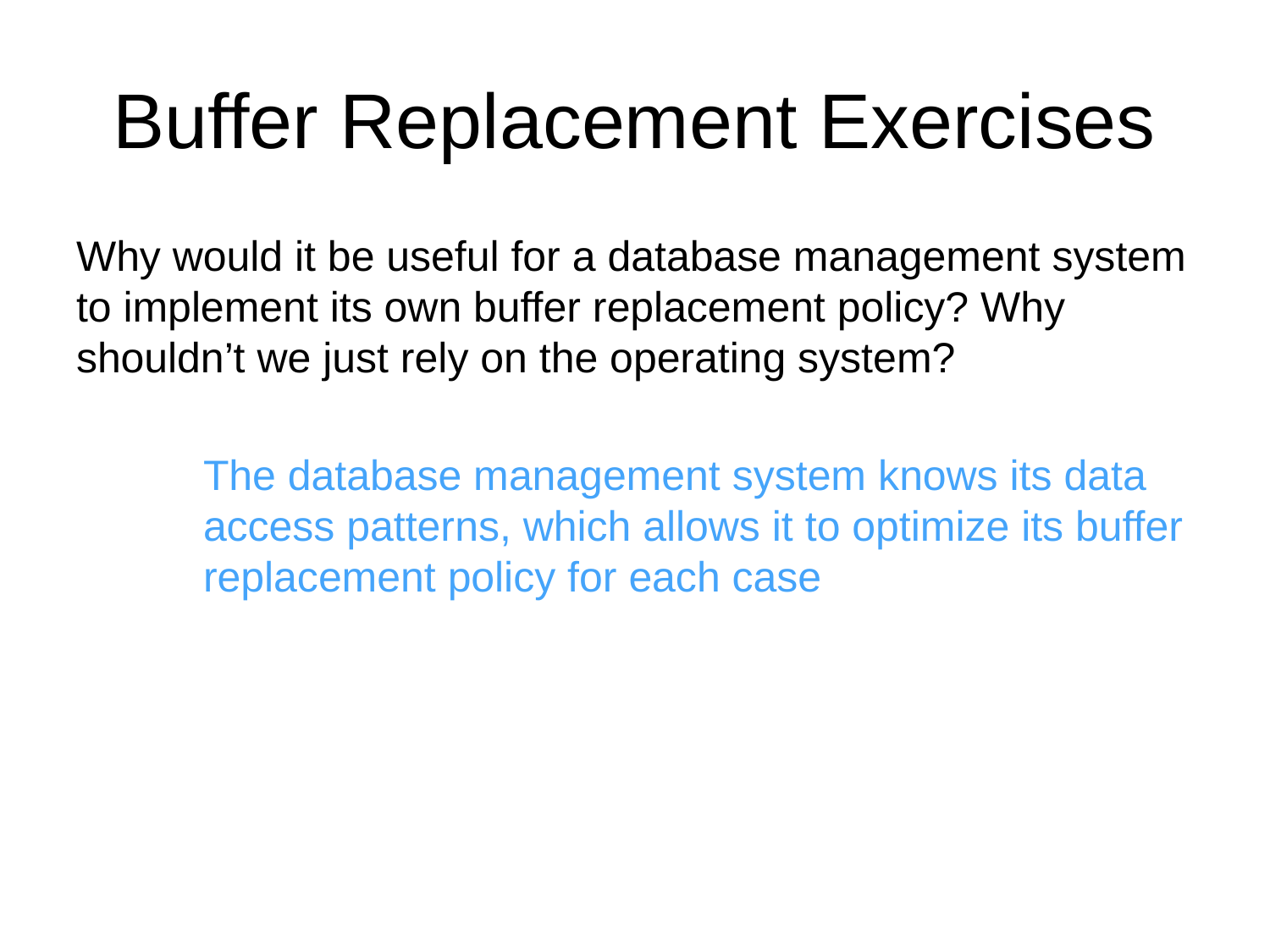

# Buffer Replacement Exercises
Why would it be useful for a database management system to implement its own buffer replacement policy? Why shouldn’t we just rely on the operating system?

	The database management system knows its data 	access patterns, which allows it to optimize its buffer 	replacement policy for each case